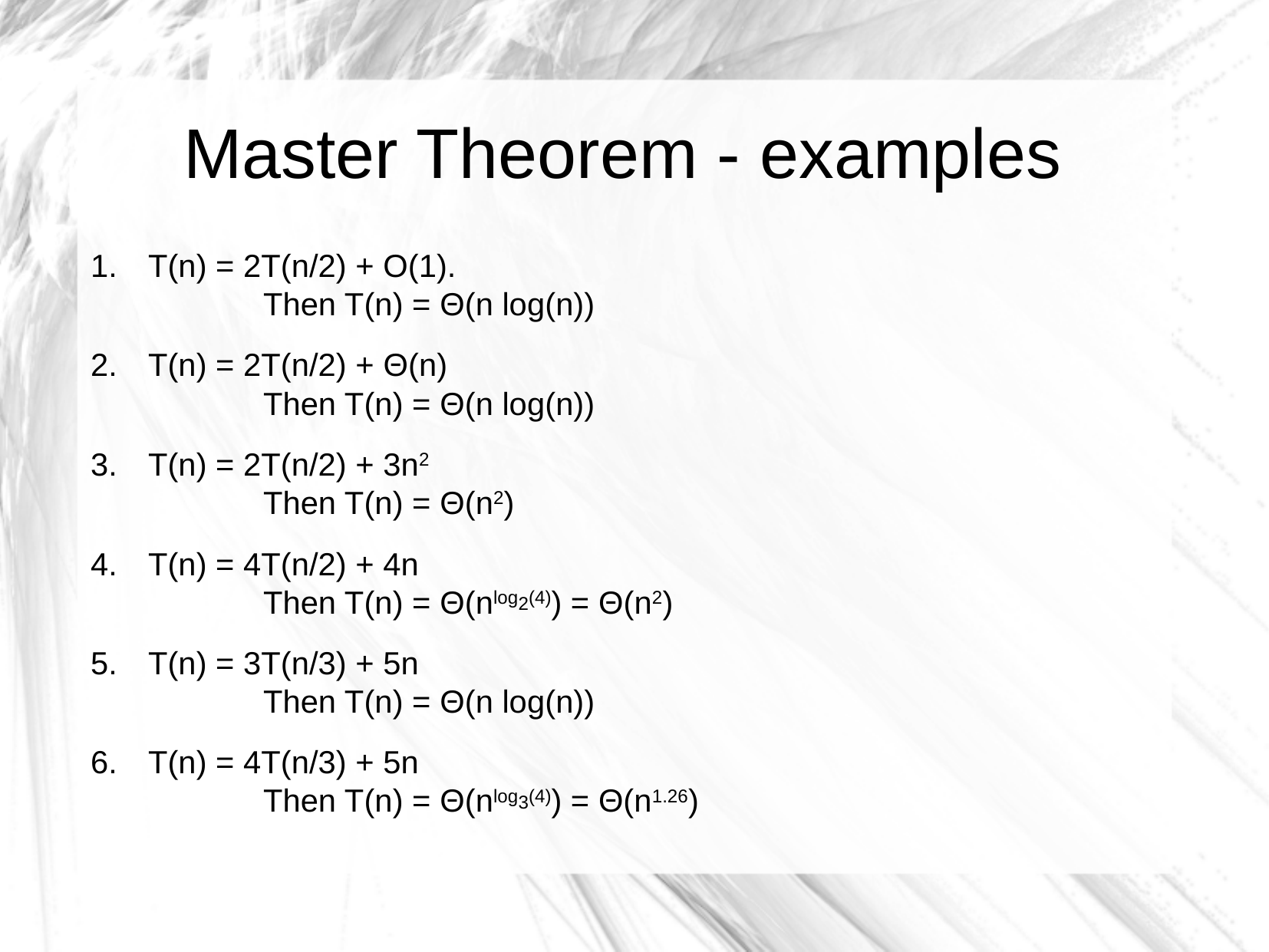

Master Theorem - examples
T(n) = 2T(n/2) + O(1).
	Then T(n) = Θ(n log(n))
T(n) = 2T(n/2) + Θ(n)
	Then T(n) = Θ(n log(n))
T(n) = 2T(n/2) + 3n2
	Then T(n) = Θ(n2)
T(n) = 4T(n/2) + 4n
	Then T(n) = Θ(nlog2(4)) = Θ(n2)
T(n) = 3T(n/3) + 5n
	Then T(n) = Θ(n log(n))
T(n) = 4T(n/3) + 5n
	Then T(n) = Θ(nlog3(4)) = Θ(n1.26)